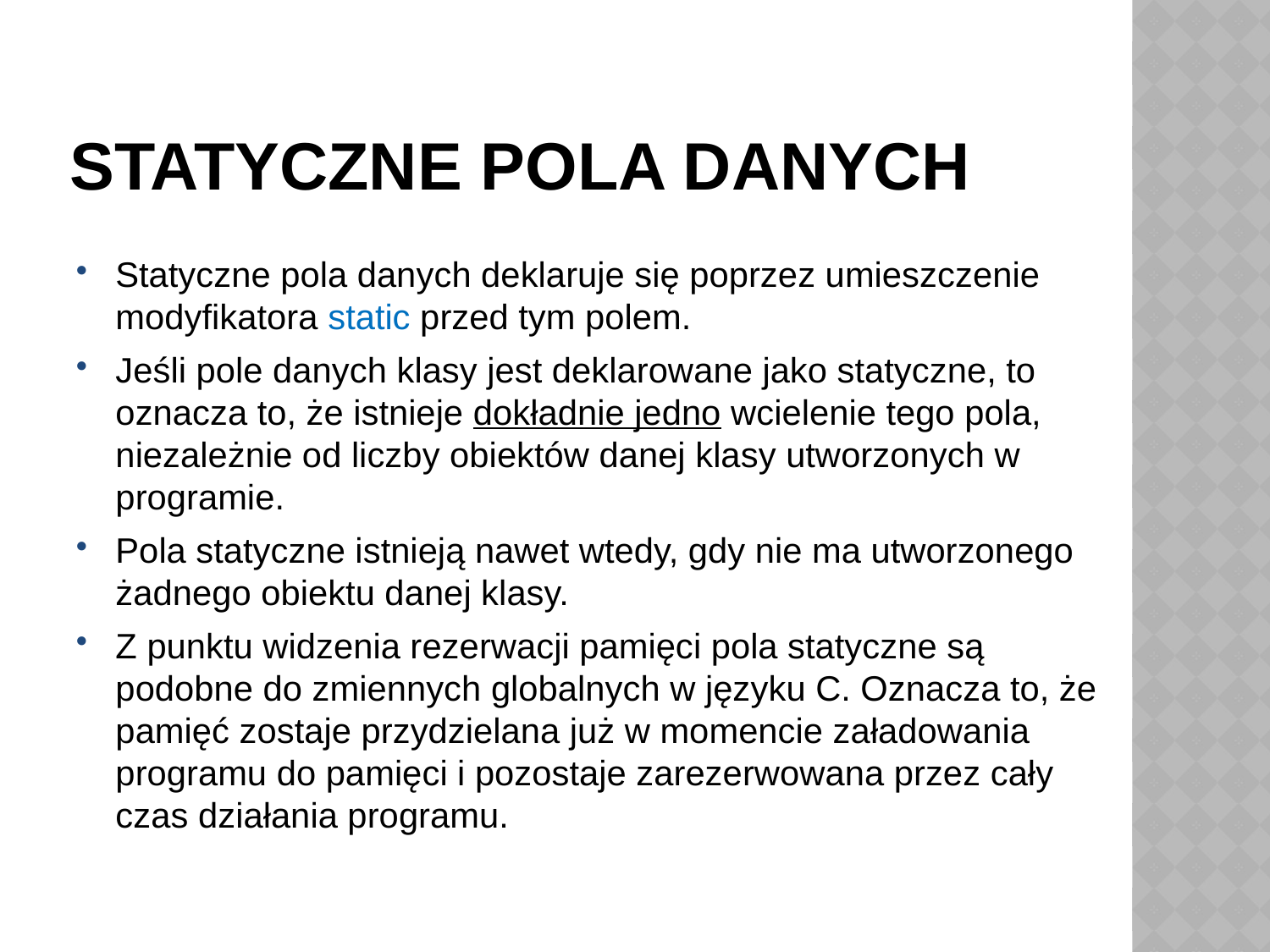

# Statyczne pola danych
Statyczne pola danych deklaruje się poprzez umieszczenie modyfikatora static przed tym polem.
Jeśli pole danych klasy jest deklarowane jako statyczne, to oznacza to, że istnieje dokładnie jedno wcielenie tego pola, niezależnie od liczby obiektów danej klasy utworzonych w programie.
Pola statyczne istnieją nawet wtedy, gdy nie ma utworzonego żadnego obiektu danej klasy.
Z punktu widzenia rezerwacji pamięci pola statyczne są podobne do zmiennych globalnych w języku C. Oznacza to, że pamięć zostaje przydzielana już w momencie załadowania programu do pamięci i pozostaje zarezerwowana przez cały czas działania programu.